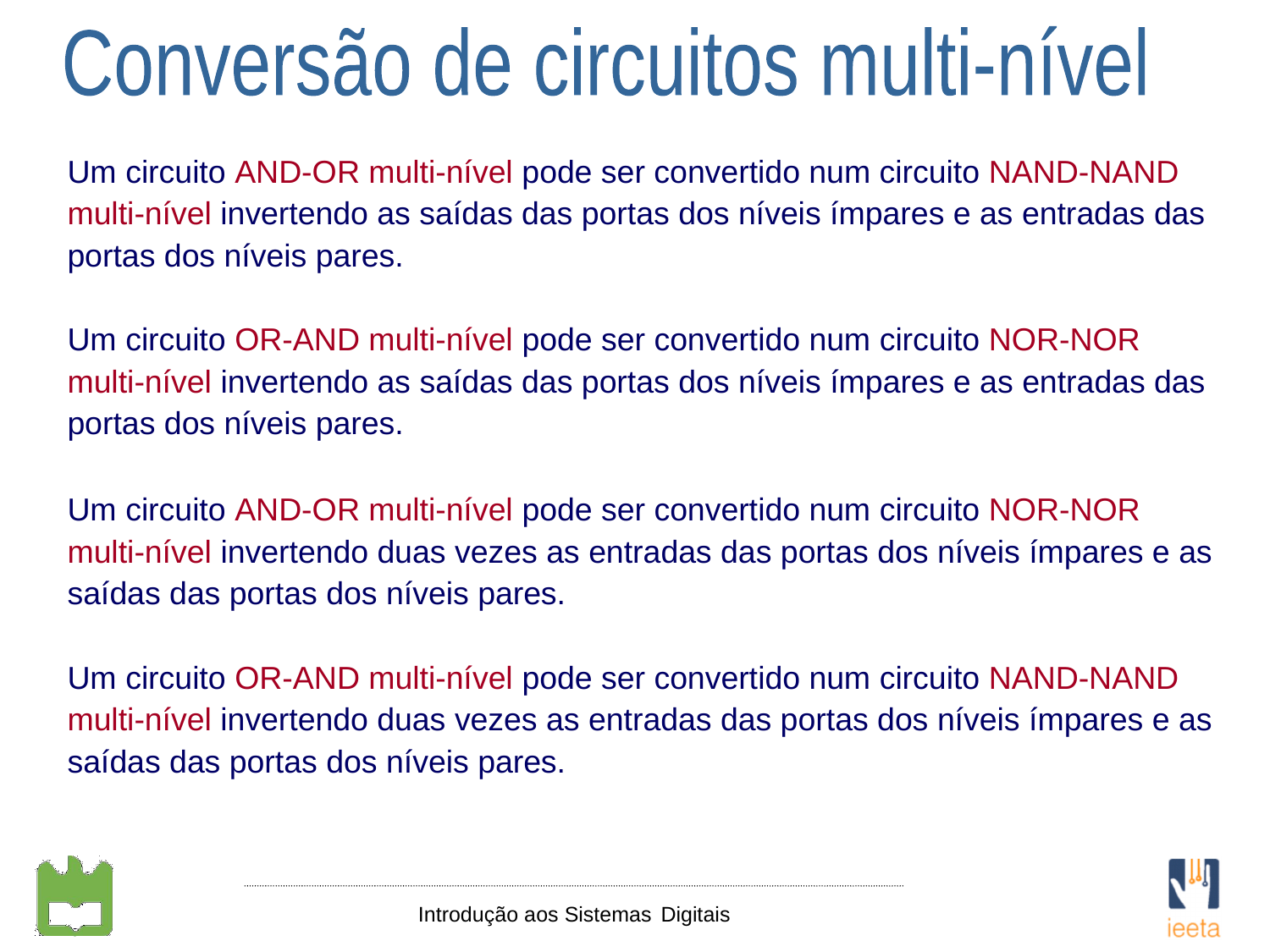

Conversão de circuitos multi-nível
Um circuito AND-OR multi-nível pode ser convertido num circuito NAND-NAND multi-nível invertendo as saídas das portas dos níveis ímpares e as entradas das portas dos níveis pares.
Um circuito OR-AND multi-nível pode ser convertido num circuito NOR-NOR multi-nível invertendo as saídas das portas dos níveis ímpares e as entradas das portas dos níveis pares.
Um circuito AND-OR multi-nível pode ser convertido num circuito NOR-NOR multi-nível invertendo duas vezes as entradas das portas dos níveis ímpares e as saídas das portas dos níveis pares.
Um circuito OR-AND multi-nível pode ser convertido num circuito NAND-NAND multi-nível invertendo duas vezes as entradas das portas dos níveis ímpares e as saídas das portas dos níveis pares.